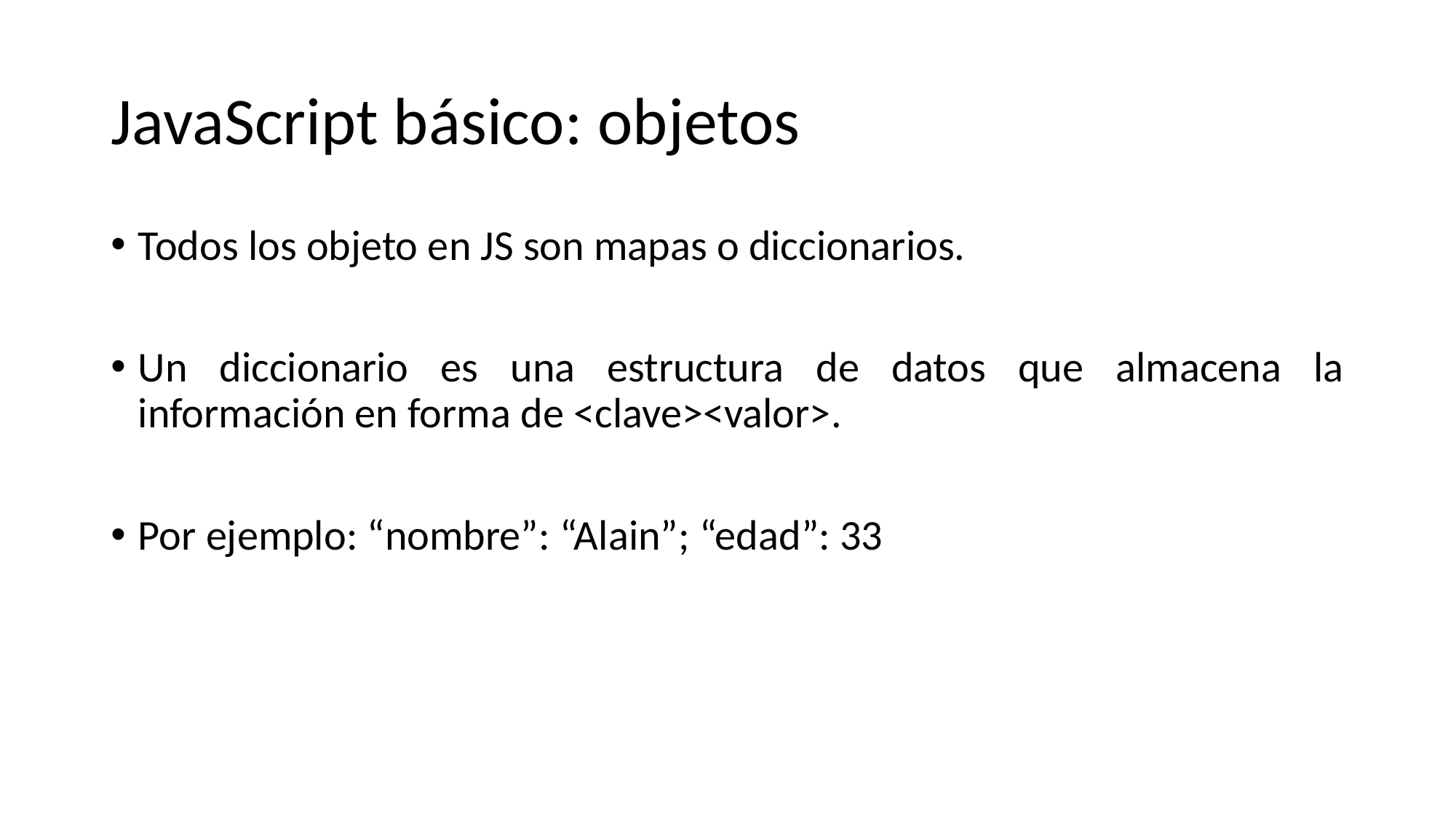

# JavaScript básico: objetos
Todos los objeto en JS son mapas o diccionarios.

Un diccionario es una estructura de datos que almacena la información en forma de <clave><valor>.

Por ejemplo: “nombre”: “Alain”; “edad”: 33